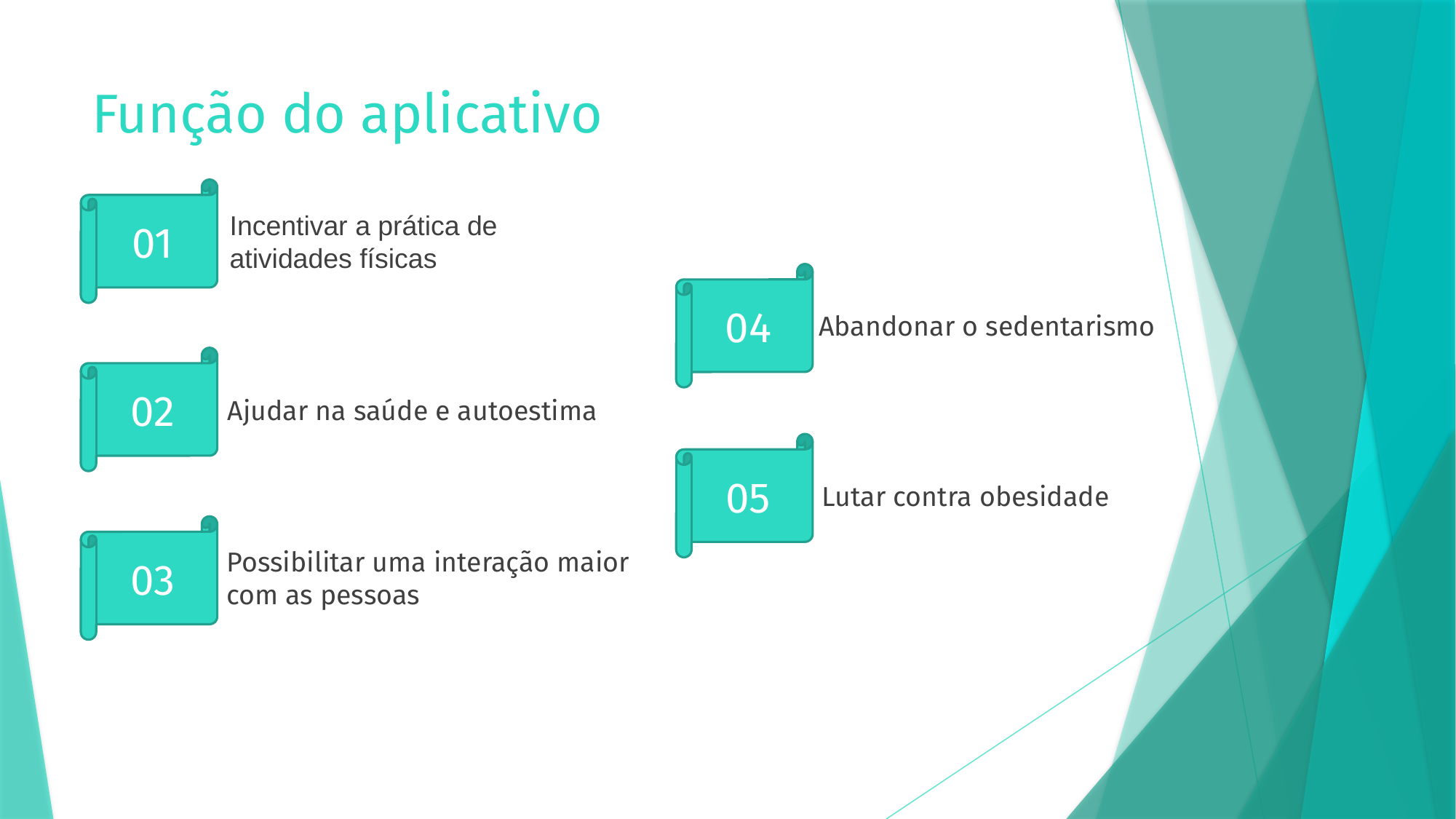

# Função do aplicativo
01
Incentivar a prática de
atividades físicas
04
Abandonar o sedentarismo
02
Ajudar na saúde e autoestima
05
Lutar contra obesidade
03
Possibilitar uma interação maior
com as pessoas